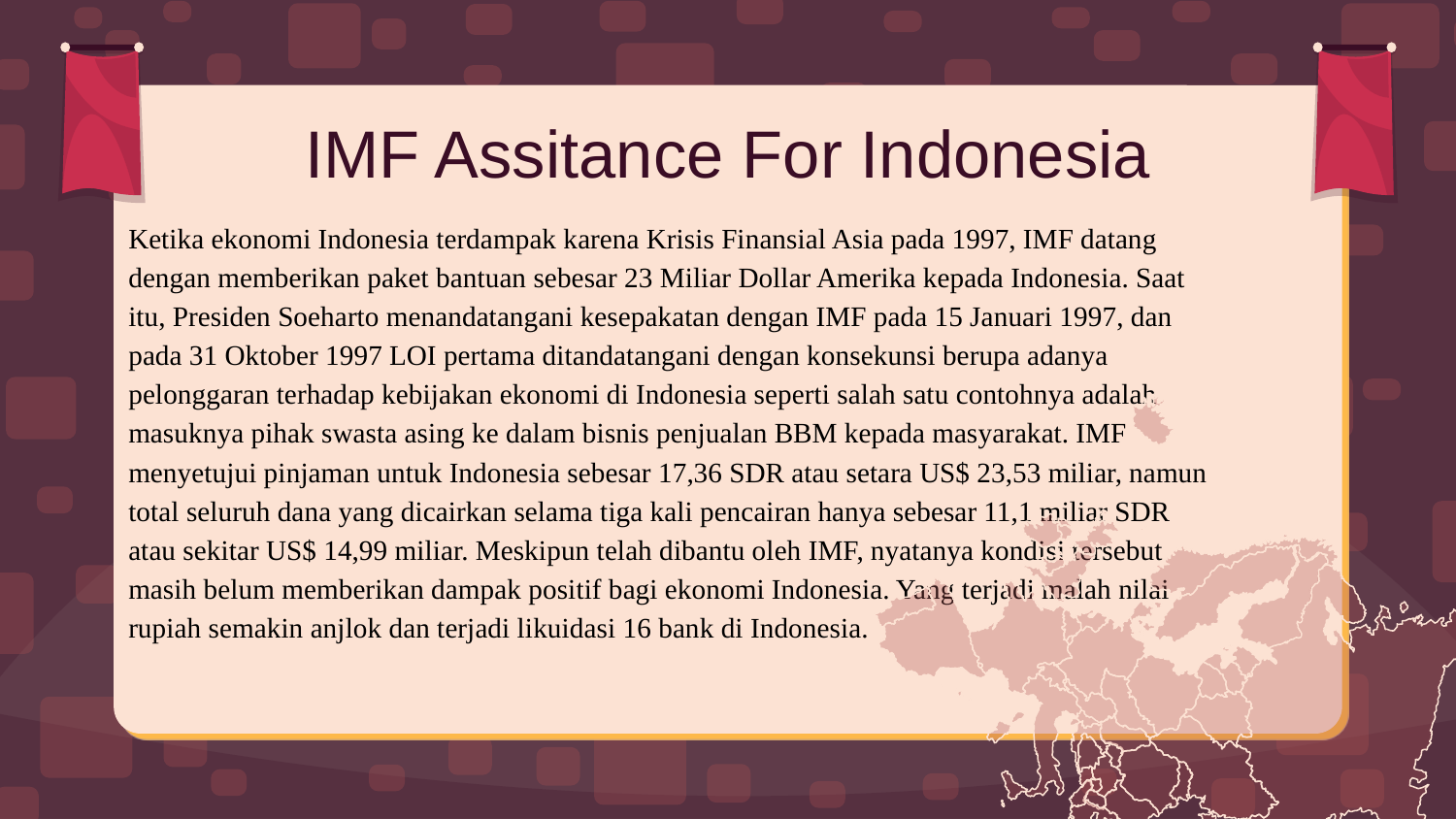

# IMF Assitance For Indonesia
Ketika ekonomi Indonesia terdampak karena Krisis Finansial Asia pada 1997, IMF datang dengan memberikan paket bantuan sebesar 23 Miliar Dollar Amerika kepada Indonesia. Saat itu, Presiden Soeharto menandatangani kesepakatan dengan IMF pada 15 Januari 1997, dan pada 31 Oktober 1997 LOI pertama ditandatangani dengan konsekunsi berupa adanya pelonggaran terhadap kebijakan ekonomi di Indonesia seperti salah satu contohnya adalah masuknya pihak swasta asing ke dalam bisnis penjualan BBM kepada masyarakat. IMF menyetujui pinjaman untuk Indonesia sebesar 17,36 SDR atau setara US$ 23,53 miliar, namun total seluruh dana yang dicairkan selama tiga kali pencairan hanya sebesar 11,1 miliar SDR atau sekitar US$ 14,99 miliar. Meskipun telah dibantu oleh IMF, nyatanya kondisi tersebut masih belum memberikan dampak positif bagi ekonomi Indonesia. Yang terjadi malah nilai rupiah semakin anjlok dan terjadi likuidasi 16 bank di Indonesia.